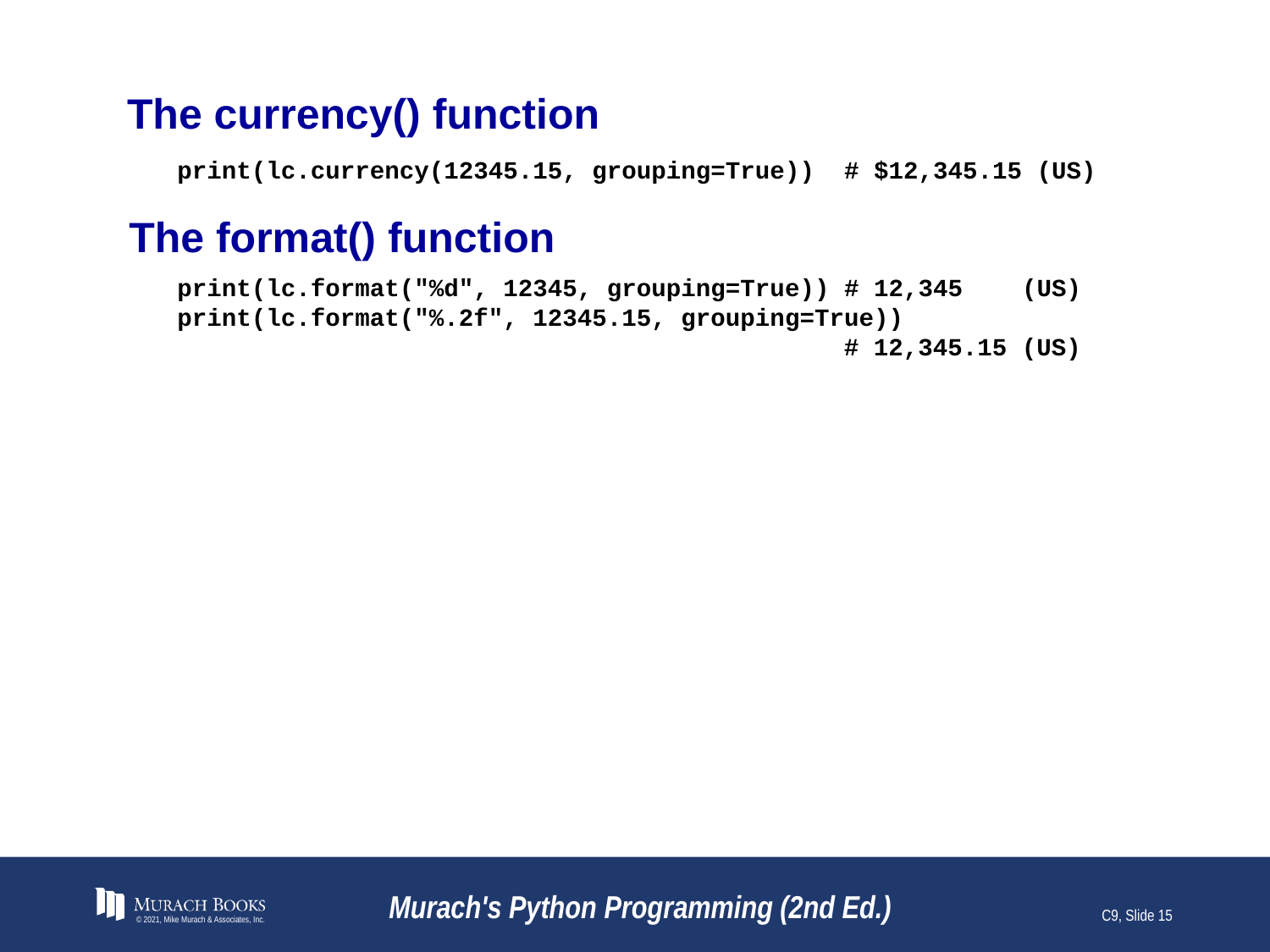

# The currency() function
print(lc.currency(12345.15, grouping=True))  # $12,345.15 (US)
The format() function
print(lc.format("%d", 12345, grouping=True)) # 12,345    (US)
print(lc.format("%.2f", 12345.15, grouping=True))
                                             # 12,345.15 (US)

© 2021, Mike Murach & Associates, Inc.
Murach's Python Programming (2nd Ed.)

C9, Slide 15